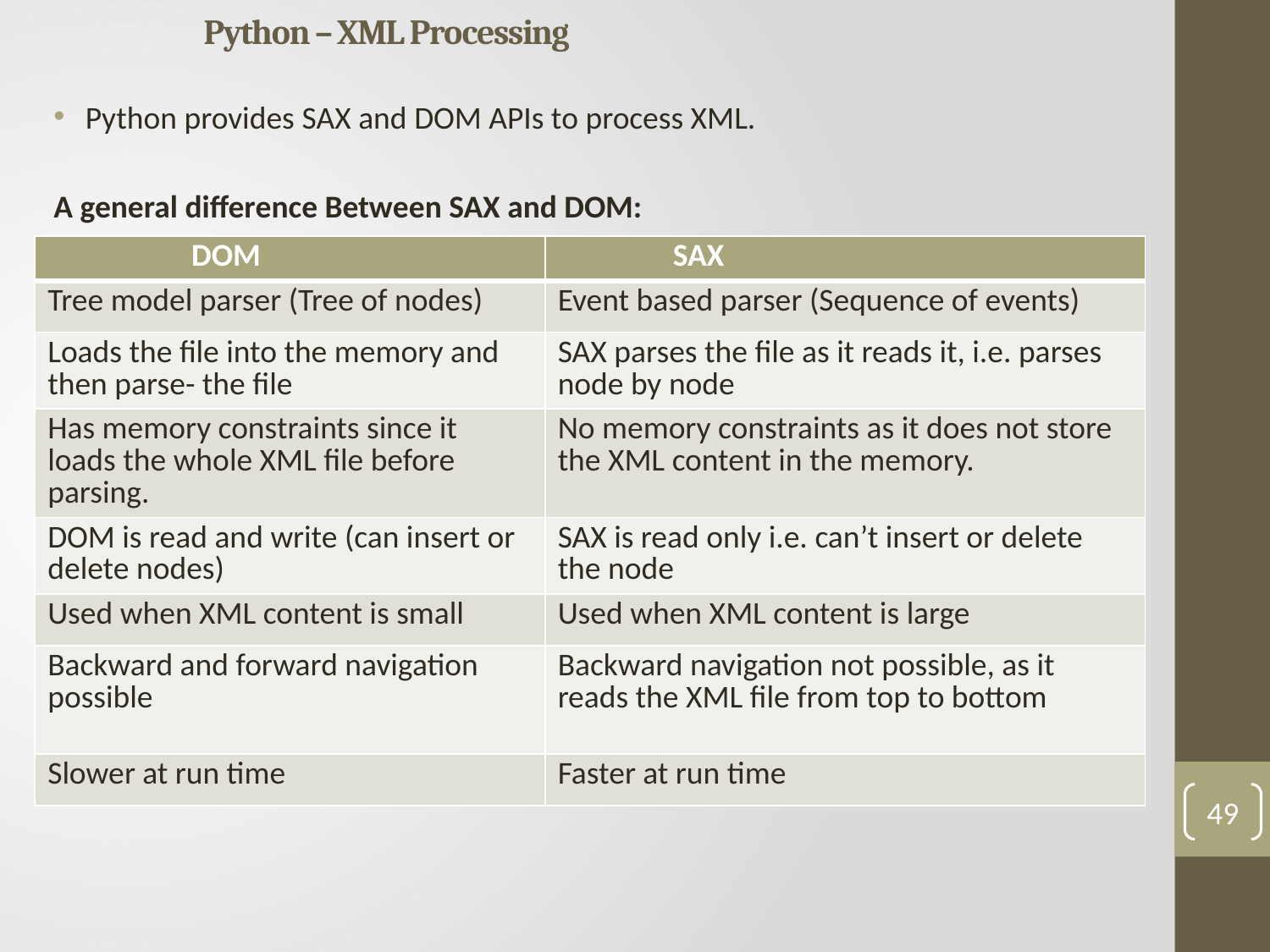

# Python – XML Processing

Python provides SAX and DOM APIs to process XML.

A general difference Between SAX and DOM:

| DOM | SAX |
| --- | --- |
| Tree model parser (Tree of nodes) | Event based parser (Sequence of events) |
| Loads the file into the memory and then parse- the file | SAX parses the file as it reads it, i.e. parses node by node |
| Has memory constraints since it loads the whole XML file before parsing. | No memory constraints as it does not store the XML content in the memory. |
| DOM is read and write (can insert or delete nodes) | SAX is read only i.e. can’t insert or delete the node |
| Used when XML content is small | Used when XML content is large |
| Backward and forward navigation possible | Backward navigation not possible, as it reads the XML file from top to bottom |
| Slower at run time | Faster at run time |
49